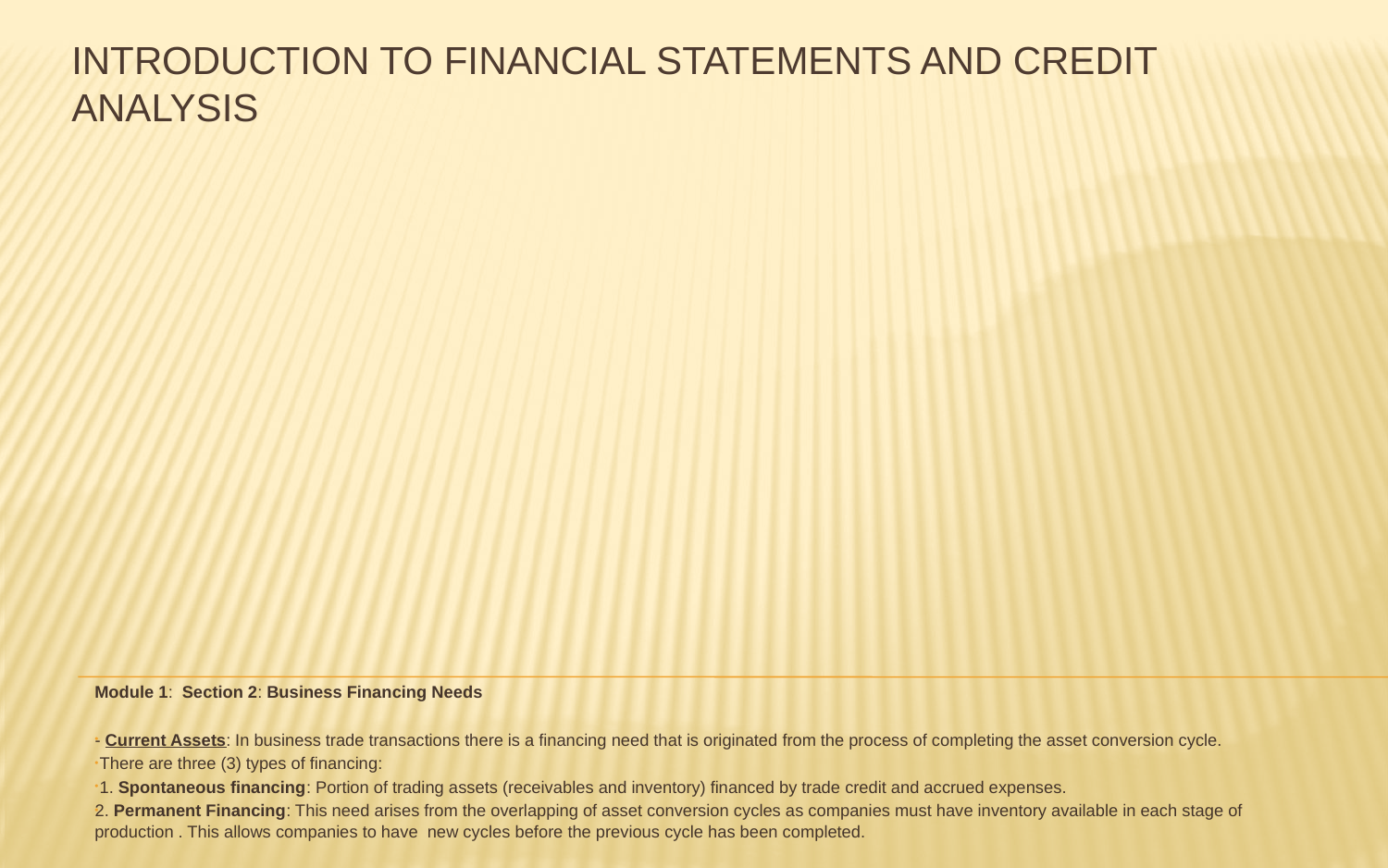

# Introduction to Financial Statements and credit analysis
Module 1:  Section 2: Business Financing Needs

- Current Assets: In business trade transactions there is a financing need that is originated from the process of completing the asset conversion cycle.
 There are three (3) types of financing:
 1. Spontaneous financing: Portion of trading assets (receivables and inventory) financed by trade credit and accrued expenses.
2. Permanent Financing: This need arises from the overlapping of asset conversion cycles as companies must have inventory available in each stage of production . This allows companies to have  new cycles before the previous cycle has been completed.